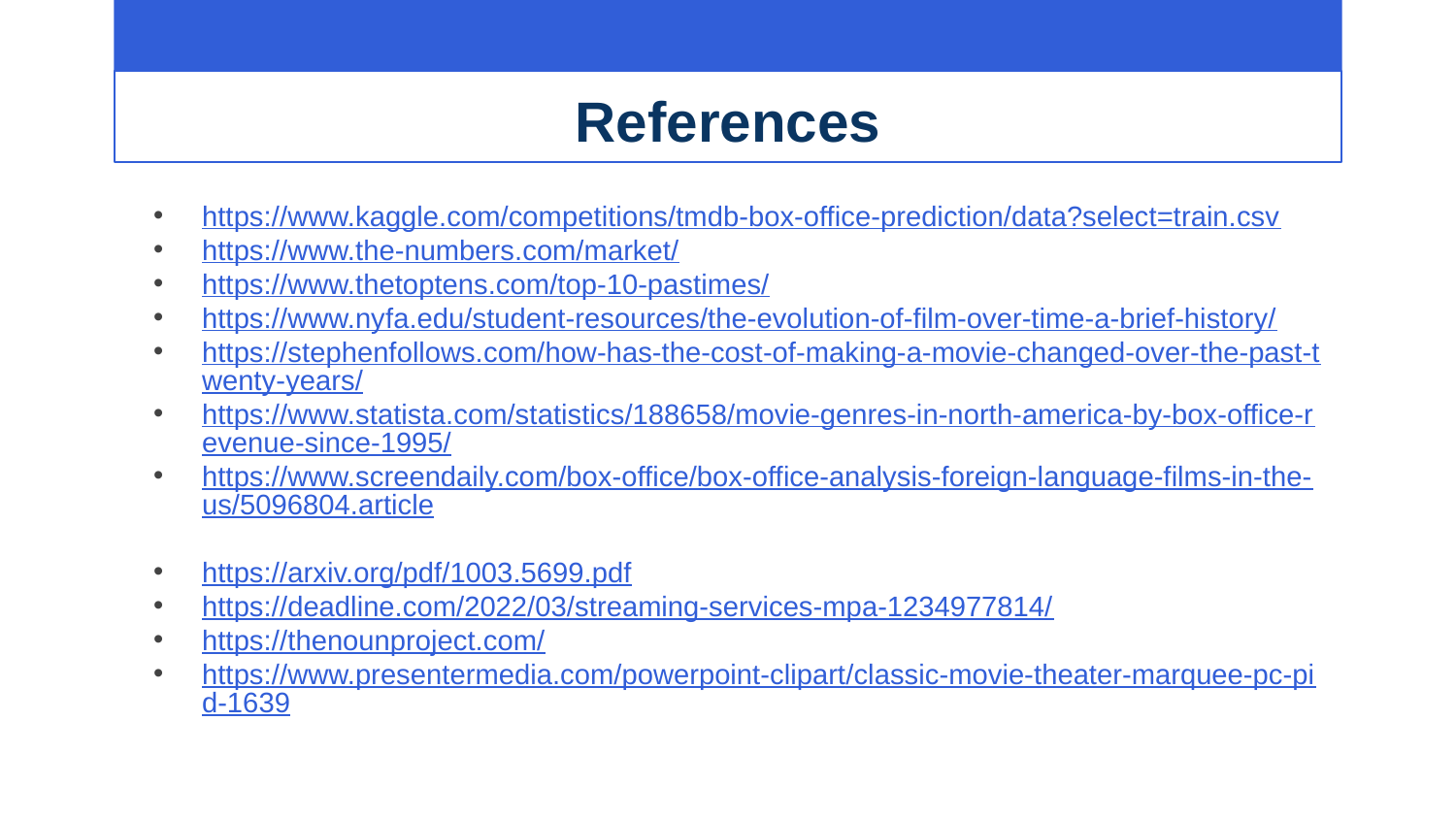

# References
https://www.kaggle.com/competitions/tmdb-box-office-prediction/data?select=train.csv
https://www.the-numbers.com/market/
https://www.thetoptens.com/top-10-pastimes/
https://www.nyfa.edu/student-resources/the-evolution-of-film-over-time-a-brief-history/
https://stephenfollows.com/how-has-the-cost-of-making-a-movie-changed-over-the-past-twenty-years/
https://www.statista.com/statistics/188658/movie-genres-in-north-america-by-box-office-revenue-since-1995/
https://www.screendaily.com/box-office/box-office-analysis-foreign-language-films-in-the-us/5096804.article
https://arxiv.org/pdf/1003.5699.pdf
https://deadline.com/2022/03/streaming-services-mpa-1234977814/
https://thenounproject.com/
https://www.presentermedia.com/powerpoint-clipart/classic-movie-theater-marquee-pc-pid-1639